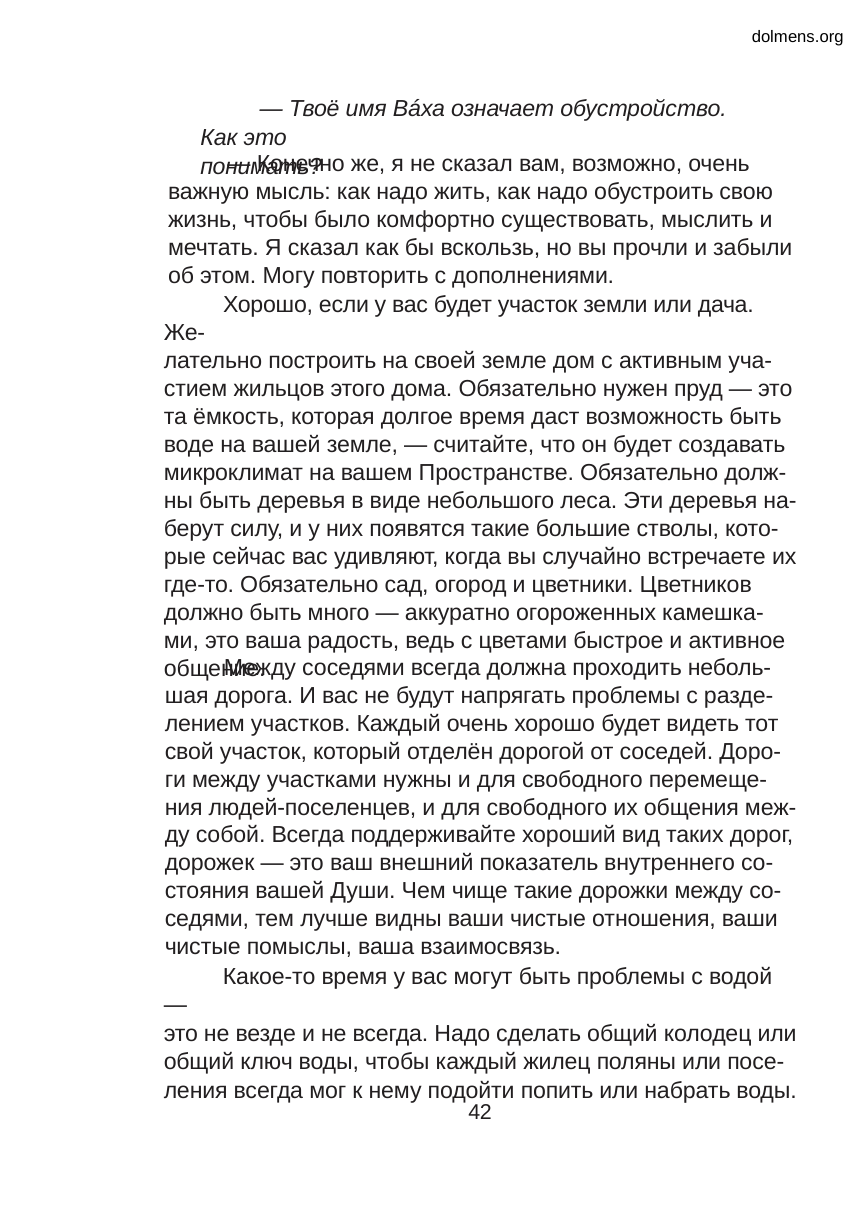

dolmens.org

— Твоё имя Вáха означает обустройство. Как это
понимать?

— Конечно же, я не сказал вам, возможно, очень
важную мысль: как надо жить, как надо обустроить свою
жизнь, чтобы было комфортно существовать, мыслить и
мечтать. Я сказал как бы вскользь, но вы прочли и забыли
об этом. Могу повторить с дополнениями.

Хорошо, если у вас будет участок земли или дача. Же-
лательно построить на своей земле дом с активным уча-
стием жильцов этого дома. Обязательно нужен пруд — это
та ёмкость, которая долгое время даст возможность быть
воде на вашей земле, — считайте, что он будет создавать
микроклимат на вашем Пространстве. Обязательно долж-
ны быть деревья в виде небольшого леса. Эти деревья на-
берут силу, и у них появятся такие большие стволы, кото-
рые сейчас вас удивляют, когда вы случайно встречаете их
где-то. Обязательно сад, огород и цветники. Цветников
должно быть много — аккуратно огороженных камешка-
ми, это ваша радость, ведь с цветами быстрое и активное
общение.

Между соседями всегда должна проходить неболь-
шая дорога. И вас не будут напрягать проблемы с разде-
лением участков. Каждый очень хорошо будет видеть тот
свой участок, который отделён дорогой от соседей. Доро-
ги между участками нужны и для свободного перемеще-
ния людей-поселенцев, и для свободного их общения меж-
ду собой. Всегда поддерживайте хороший вид таких дорог,
дорожек — это ваш внешний показатель внутреннего со-
стояния вашей Души. Чем чище такие дорожки между со-
седями, тем лучше видны ваши чистые отношения, ваши
чистые помыслы, ваша взаимосвязь.

Какое-то время у вас могут быть проблемы с водой —
это не везде и не всегда. Надо сделать общий колодец или
общий ключ воды, чтобы каждый жилец поляны или посе-
ления всегда мог к нему подойти попить или набрать воды.

42